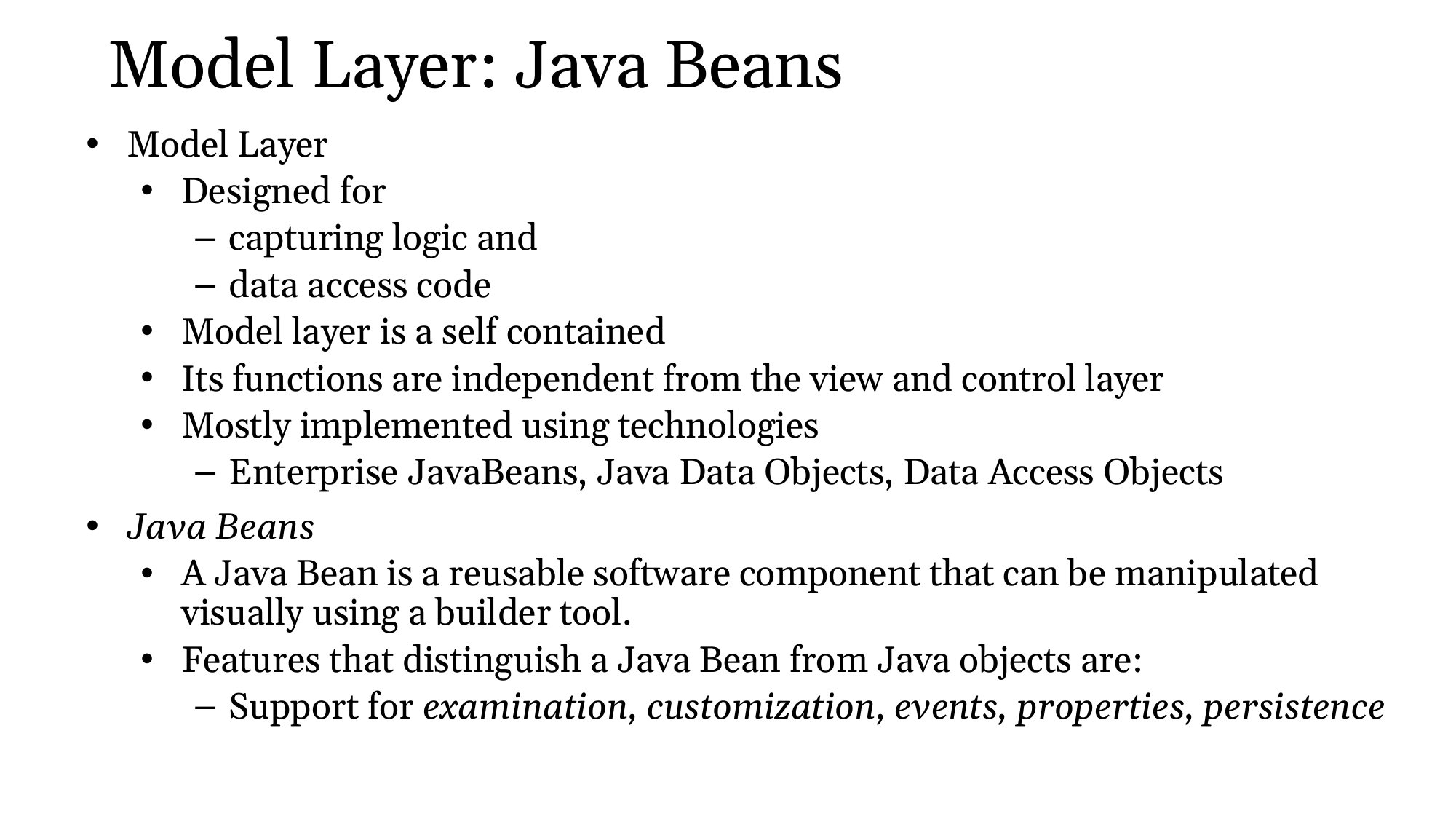

# Model Layer: Java Beans
Model Layer
Designed for
capturing logic and
data access code
Model layer is a self contained
Its functions are independent from the view and control layer
Mostly implemented using technologies
Enterprise JavaBeans, Java Data Objects, Data Access Objects
Java Beans
A Java Bean is a reusable software component that can be manipulated visually using a builder tool.
Features that distinguish a Java Bean from Java objects are:
Support for examination, customization, events, properties, persistence